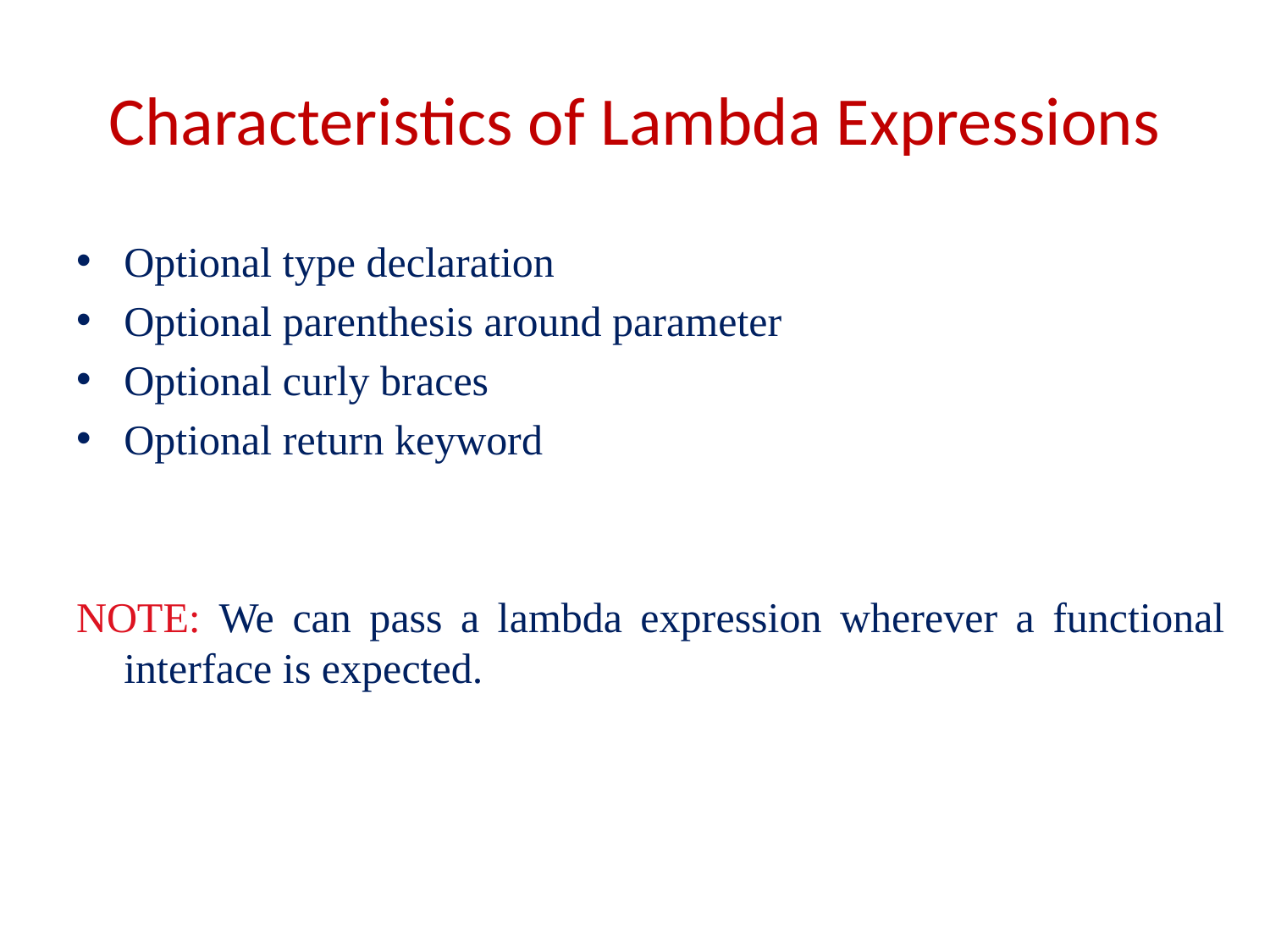

# Characteristics of Lambda Expressions

Optional type declaration
Optional parenthesis around parameter
Optional curly braces
Optional return keyword

NOTE: We can pass a lambda expression wherever a functional interface is expected.